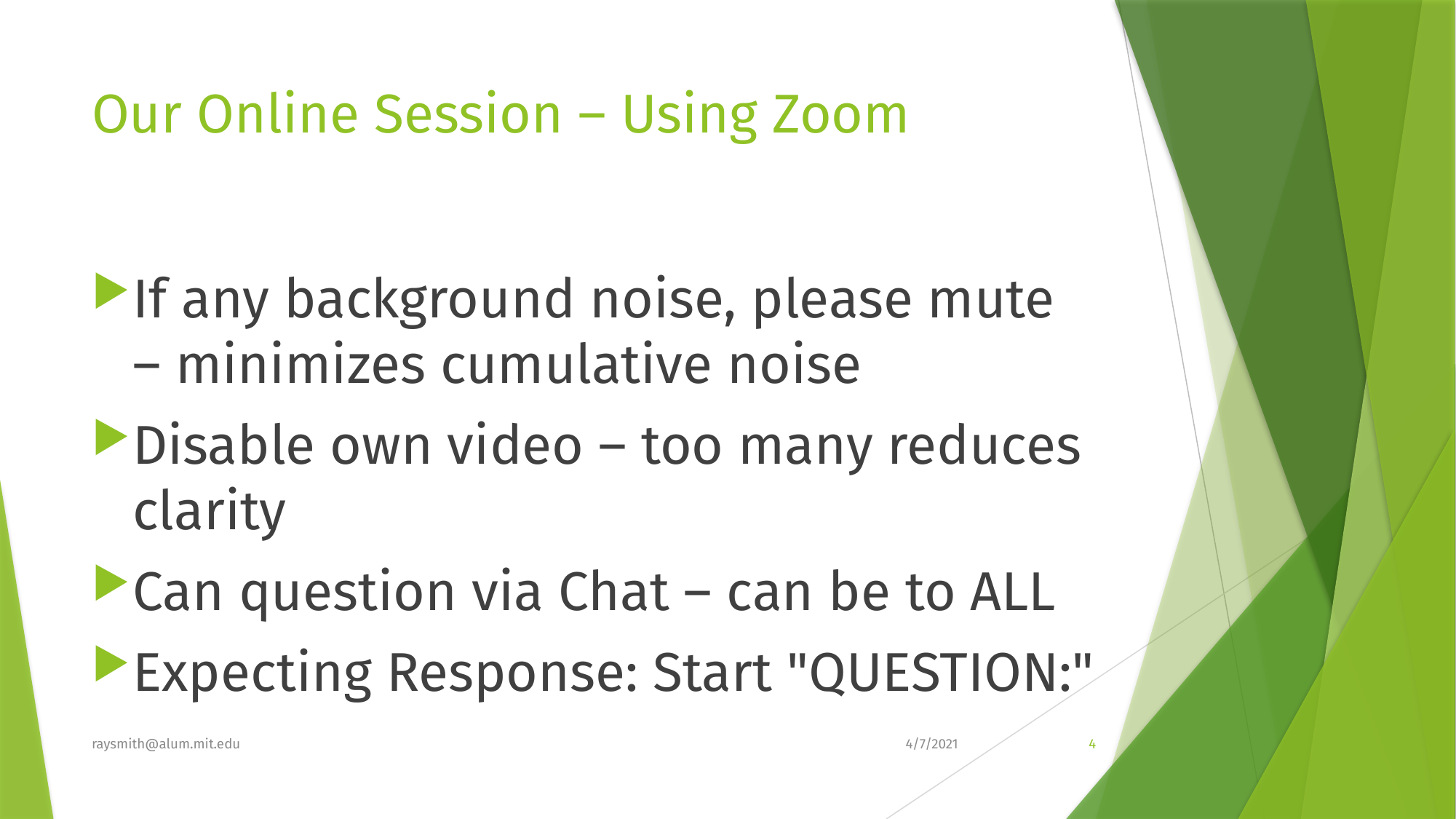

# Our Online Session – Using Zoom
If any background noise, please mute – minimizes cumulative noise
Disable own video – too many reduces clarity
Can question via Chat – can be to ALL
Expecting Response: Start "QUESTION:"

raysmith@alum.mit.edu
4/7/2021
4